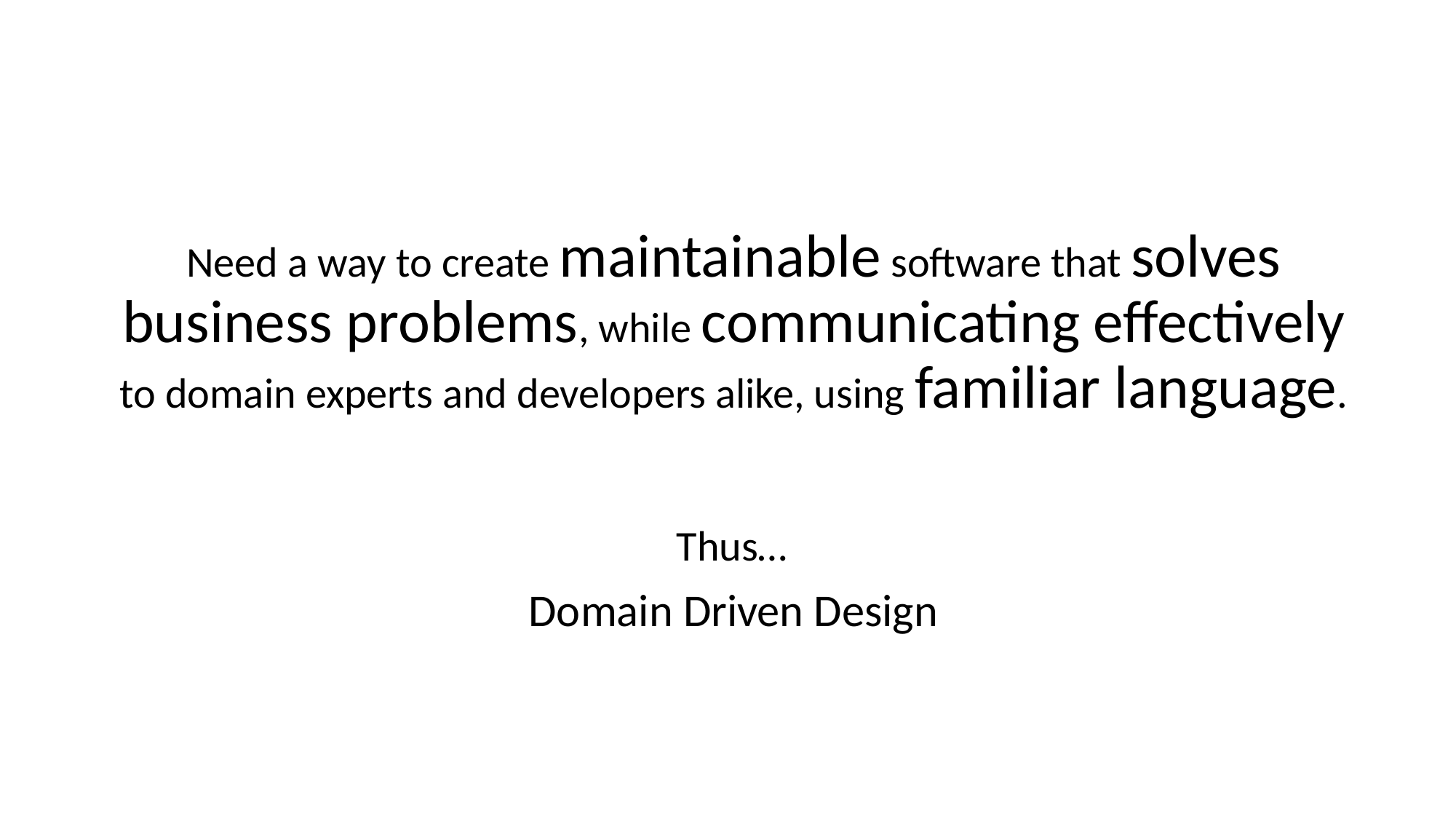

Need a way to create maintainable software that solves business problems, while communicating effectively to domain experts and developers alike, using familiar language.
Thus…
Domain Driven Design